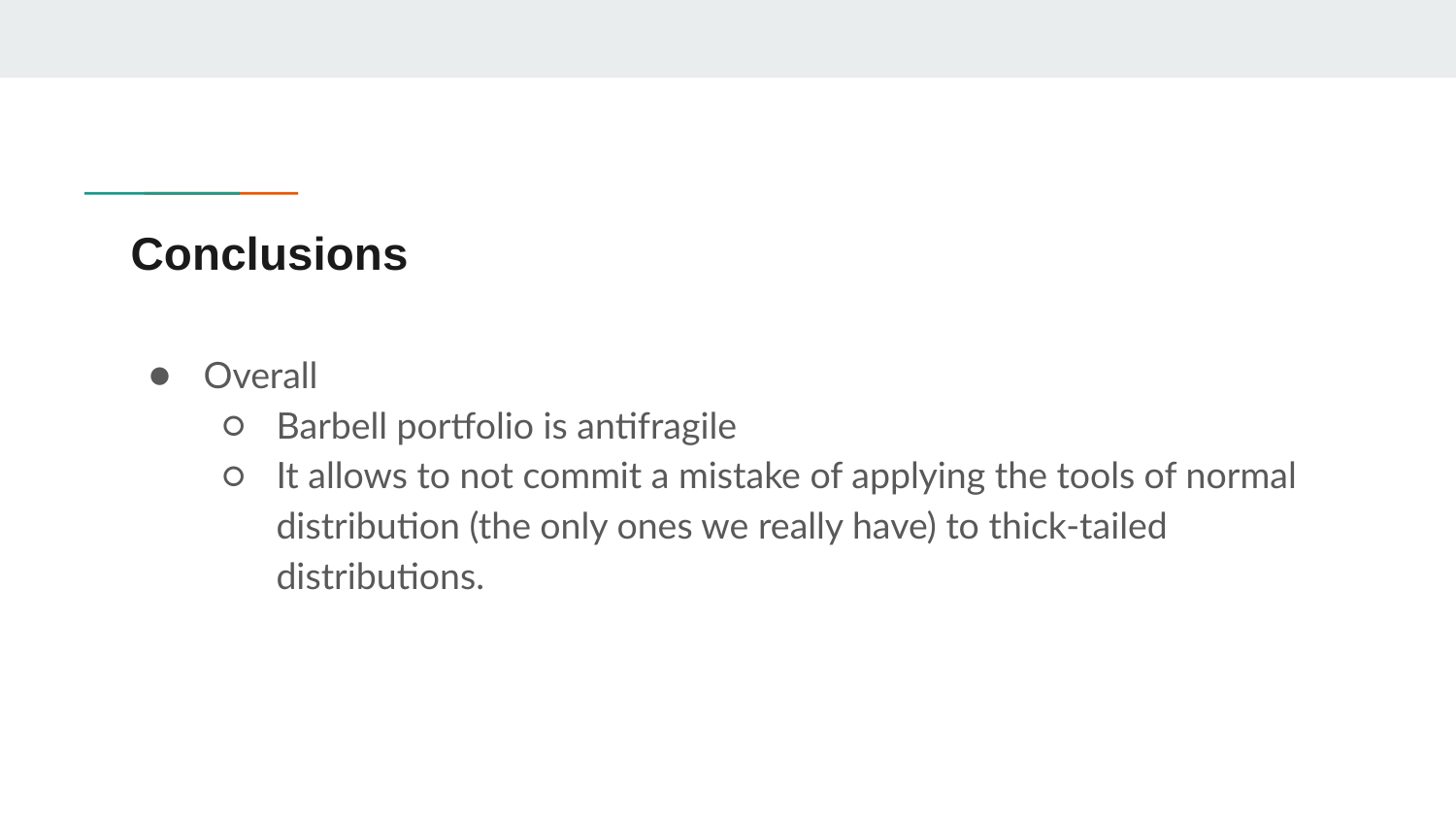

# Conclusions
Overall
Barbell portfolio is antifragile
It allows to not commit a mistake of applying the tools of normal distribution (the only ones we really have) to thick-tailed distributions.